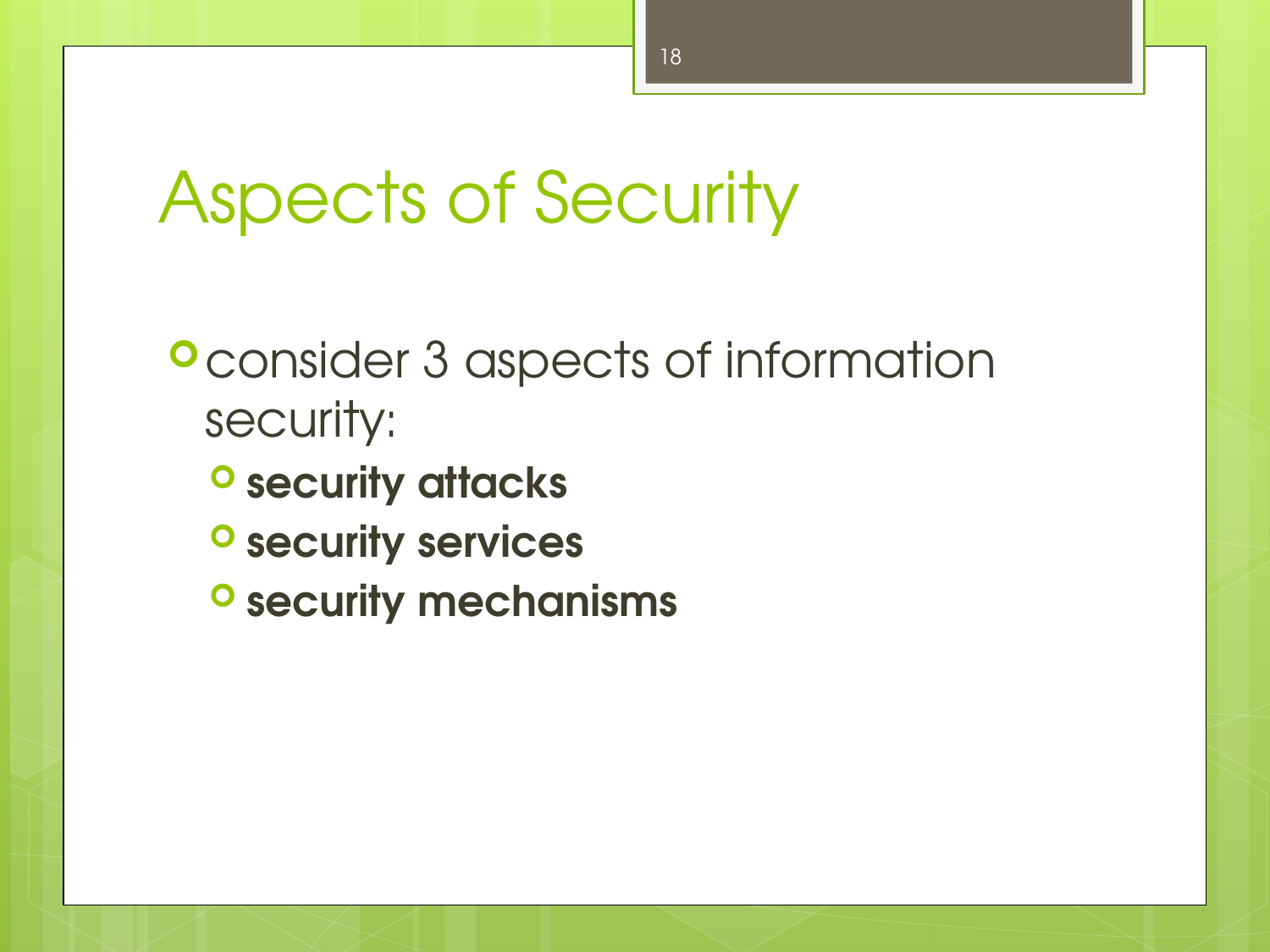

18
# Aspects of Security
consider 3 aspects of information security:
security attacks
security services
security mechanisms